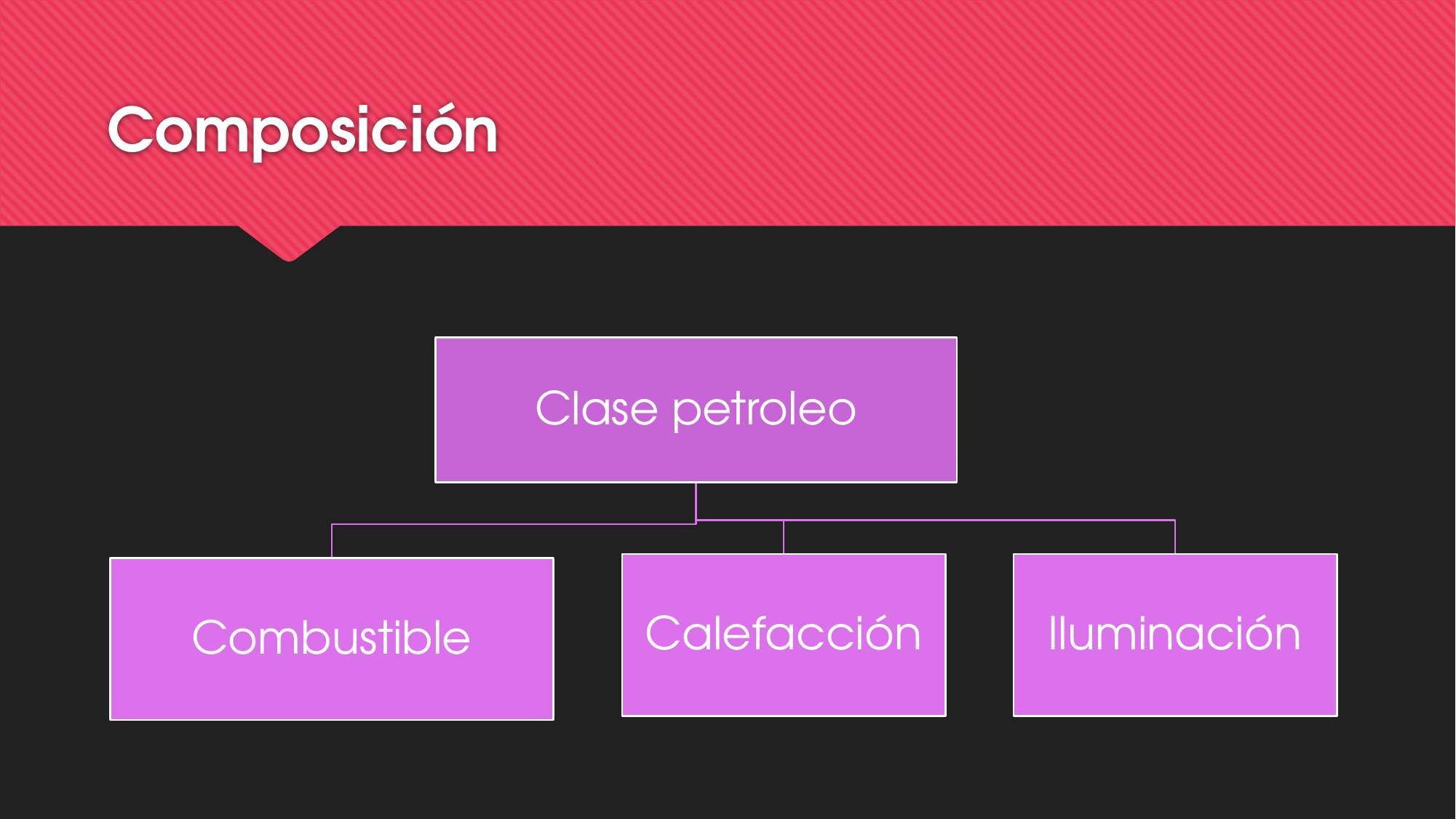

# Composición
Clase petroleo
Combustible
Calefacción
Iluminación